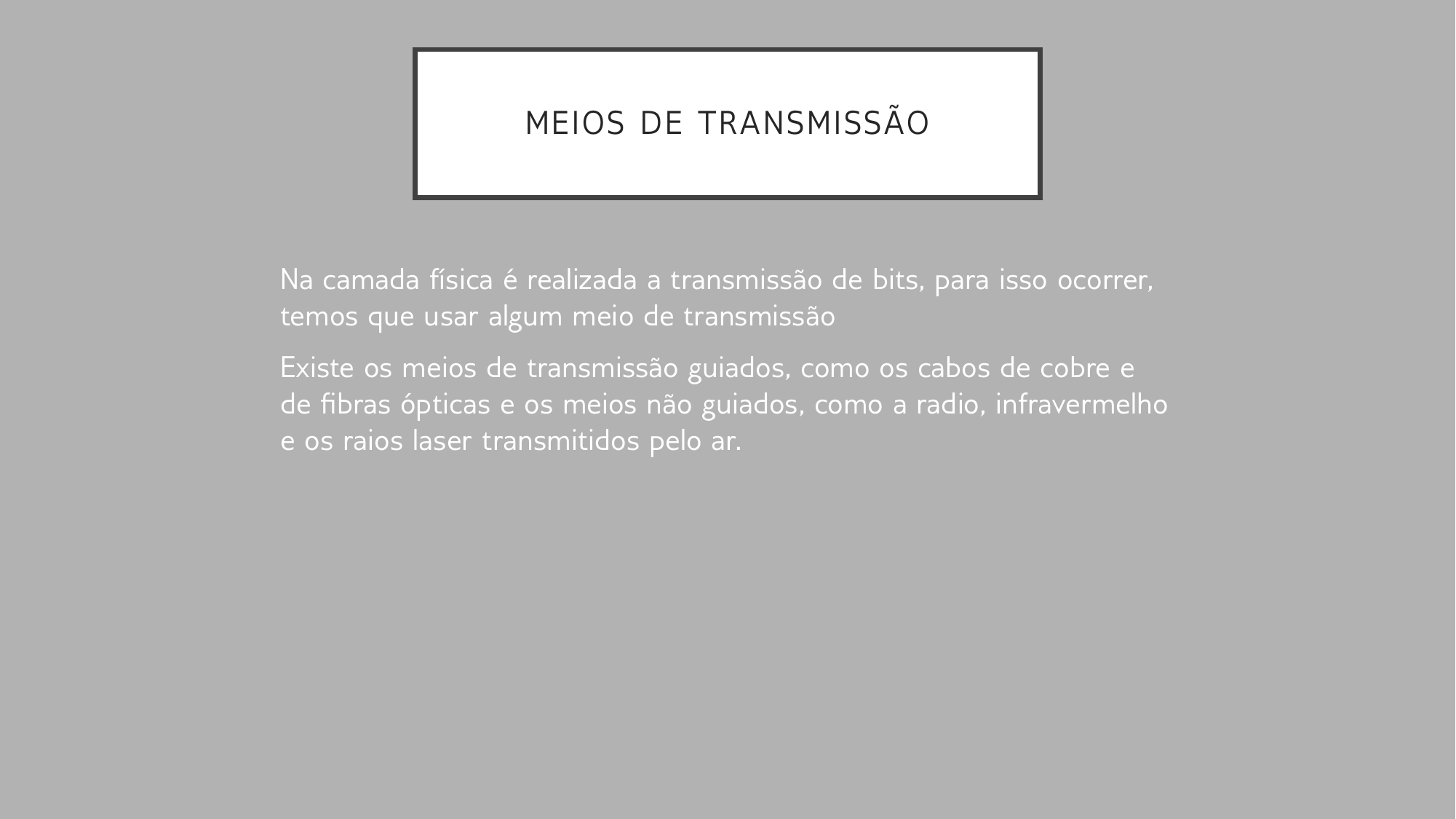

# Meios de transmissão
Na camada física é realizada a transmissão de bits, para isso ocorrer, temos que usar algum meio de transmissão
Existe os meios de transmissão guiados, como os cabos de cobre e de fibras ópticas e os meios não guiados, como a radio, infravermelho e os raios laser transmitidos pelo ar.